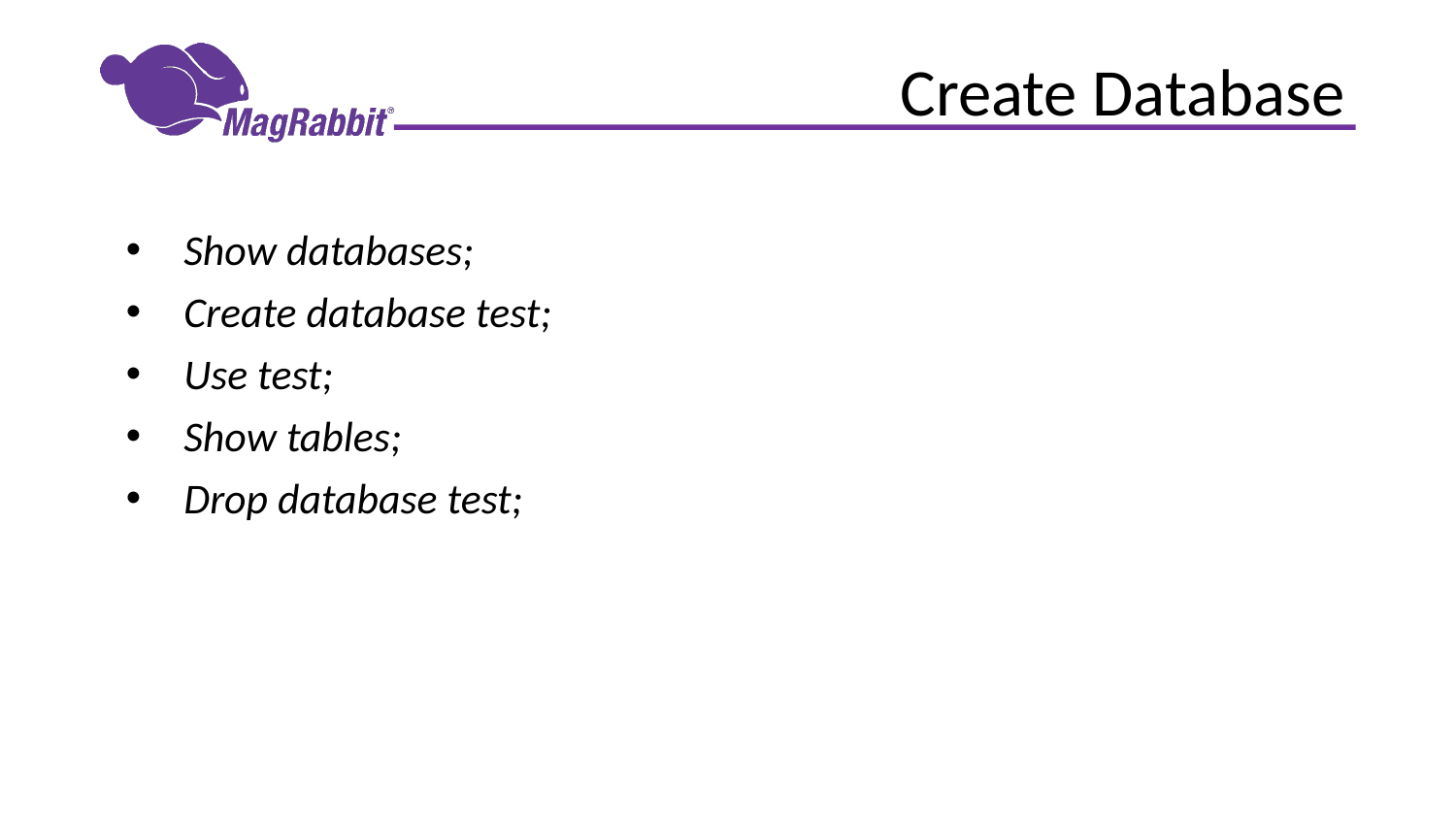

# Create Database
Show databases;
Create database test;
Use test;
Show tables;
Drop database test;